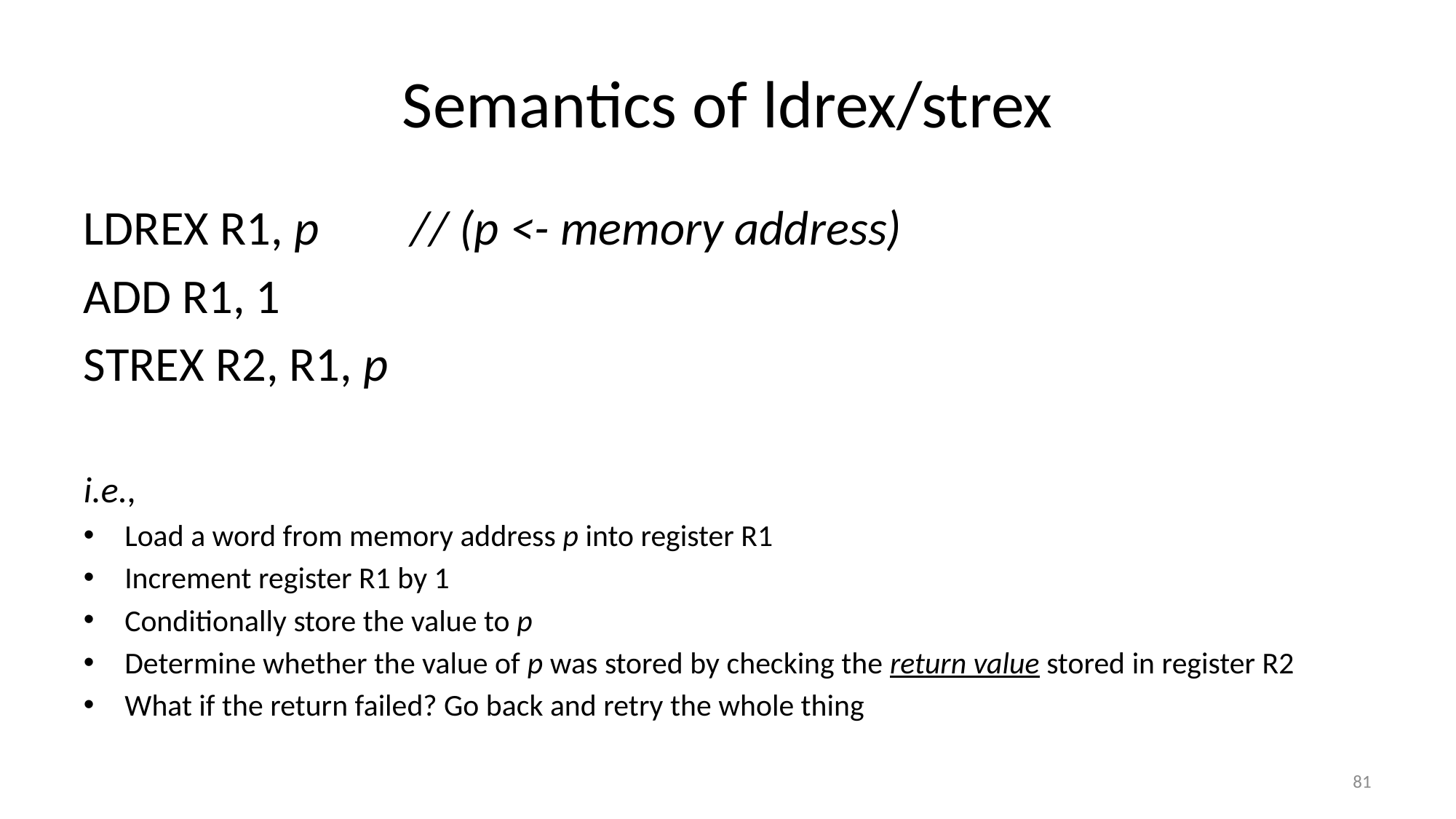

# Semantics of ldrex/strex
LDREX R1, p 	// (p <- memory address)
ADD R1, 1
STREX R2, R1, p

i.e.,
Load a word from memory address p into register R1
Increment register R1 by 1
Conditionally store the value to p
Determine whether the value of p was stored by checking the return value stored in register R2
What if the return failed? Go back and retry the whole thing
81